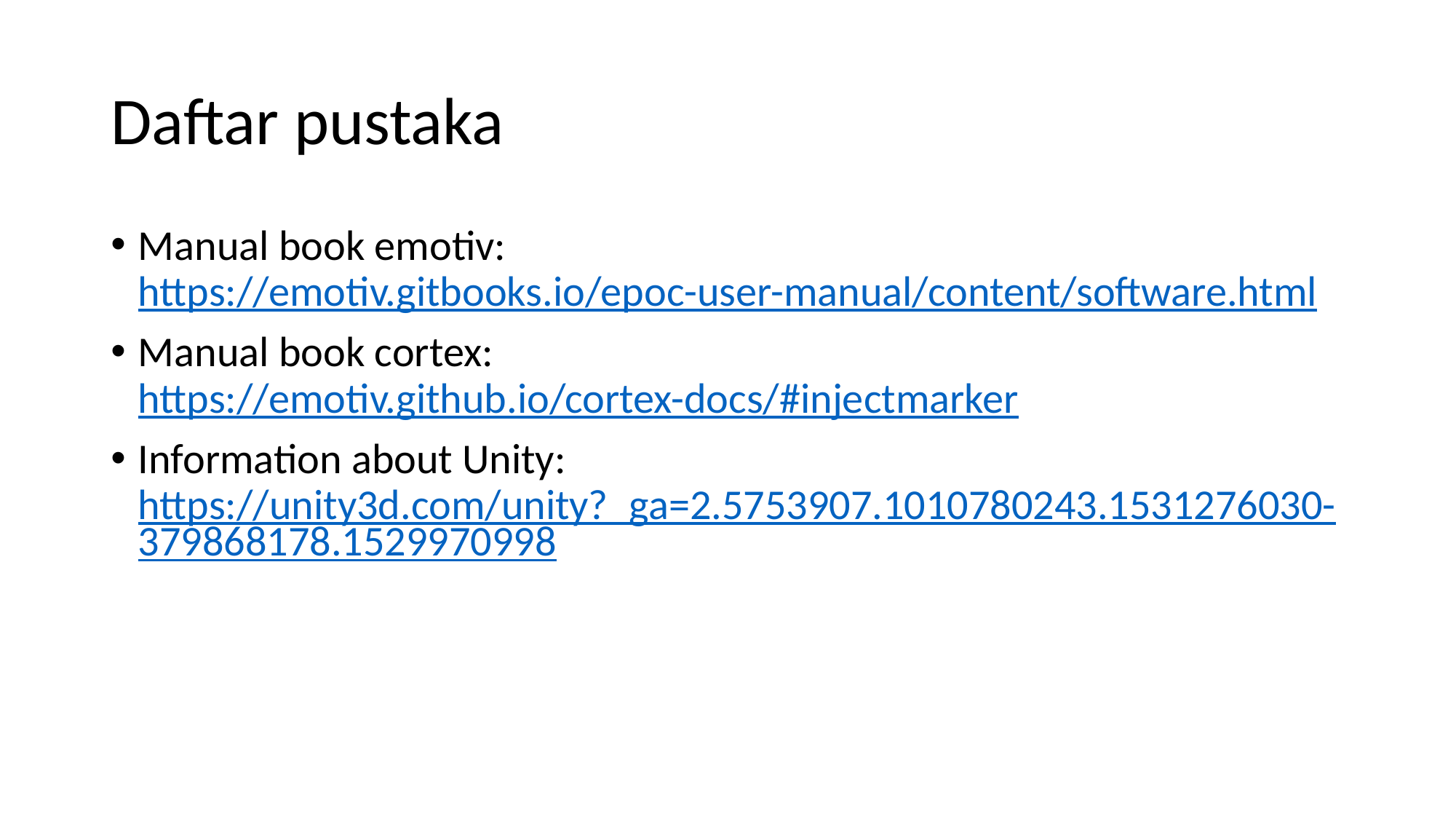

# Daftar pustaka
Manual book emotiv: https://emotiv.gitbooks.io/epoc-user-manual/content/software.html
Manual book cortex: https://emotiv.github.io/cortex-docs/#injectmarker
Information about Unity: https://unity3d.com/unity?_ga=2.5753907.1010780243.1531276030-379868178.1529970998